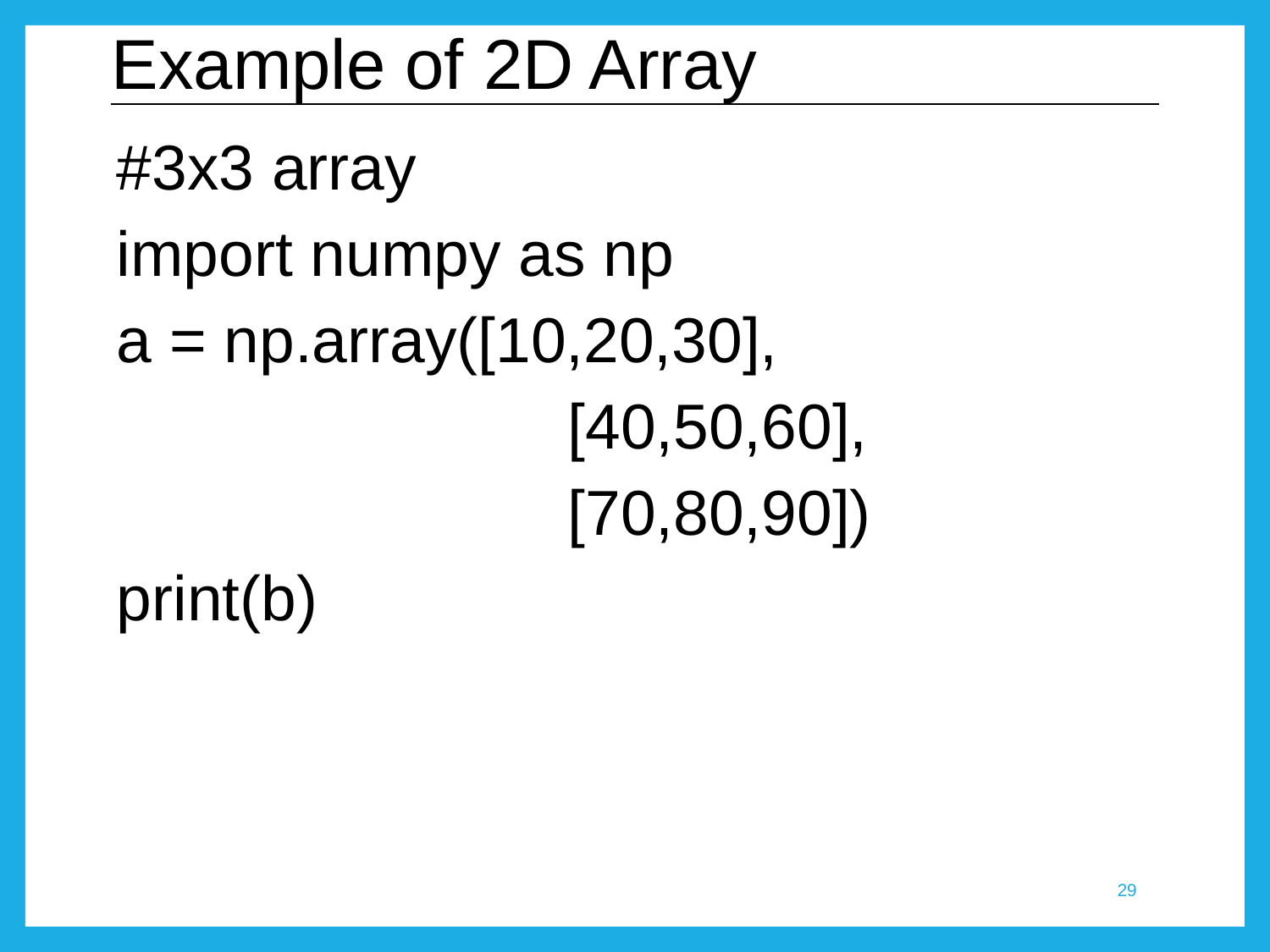

# Example of 2D Array
#3x3 array
import numpy as np
a = np.array([10,20,30],
			    [40,50,60],
			    [70,80,90])
print(b)

29